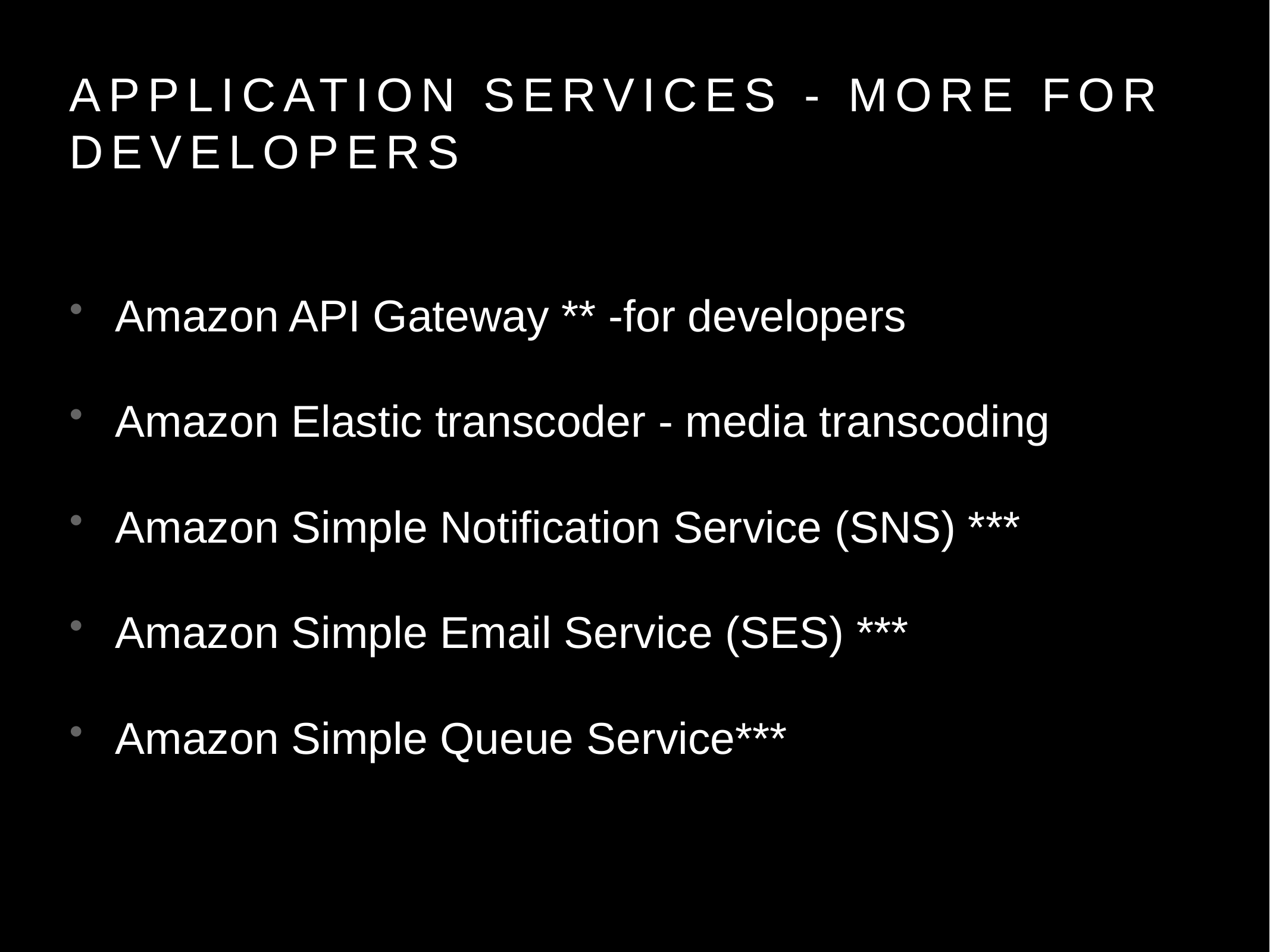

# Application services - more for developers
Amazon API Gateway ** -for developers
Amazon Elastic transcoder - media transcoding
Amazon Simple Notification Service (SNS) ***
Amazon Simple Email Service (SES) ***
Amazon Simple Queue Service***